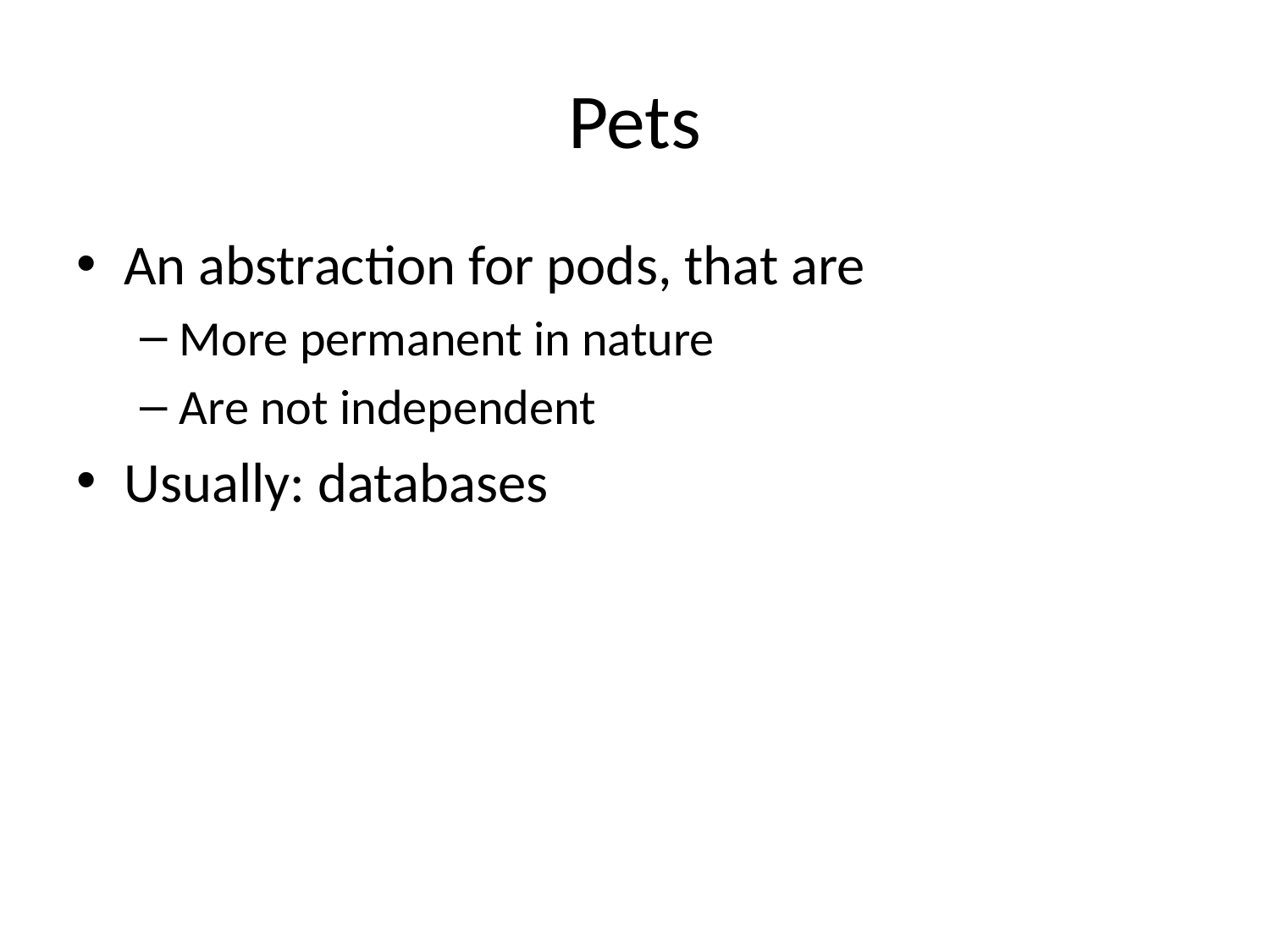

# Pets
An abstraction for pods, that are
More permanent in nature
Are not independent
Usually: databases